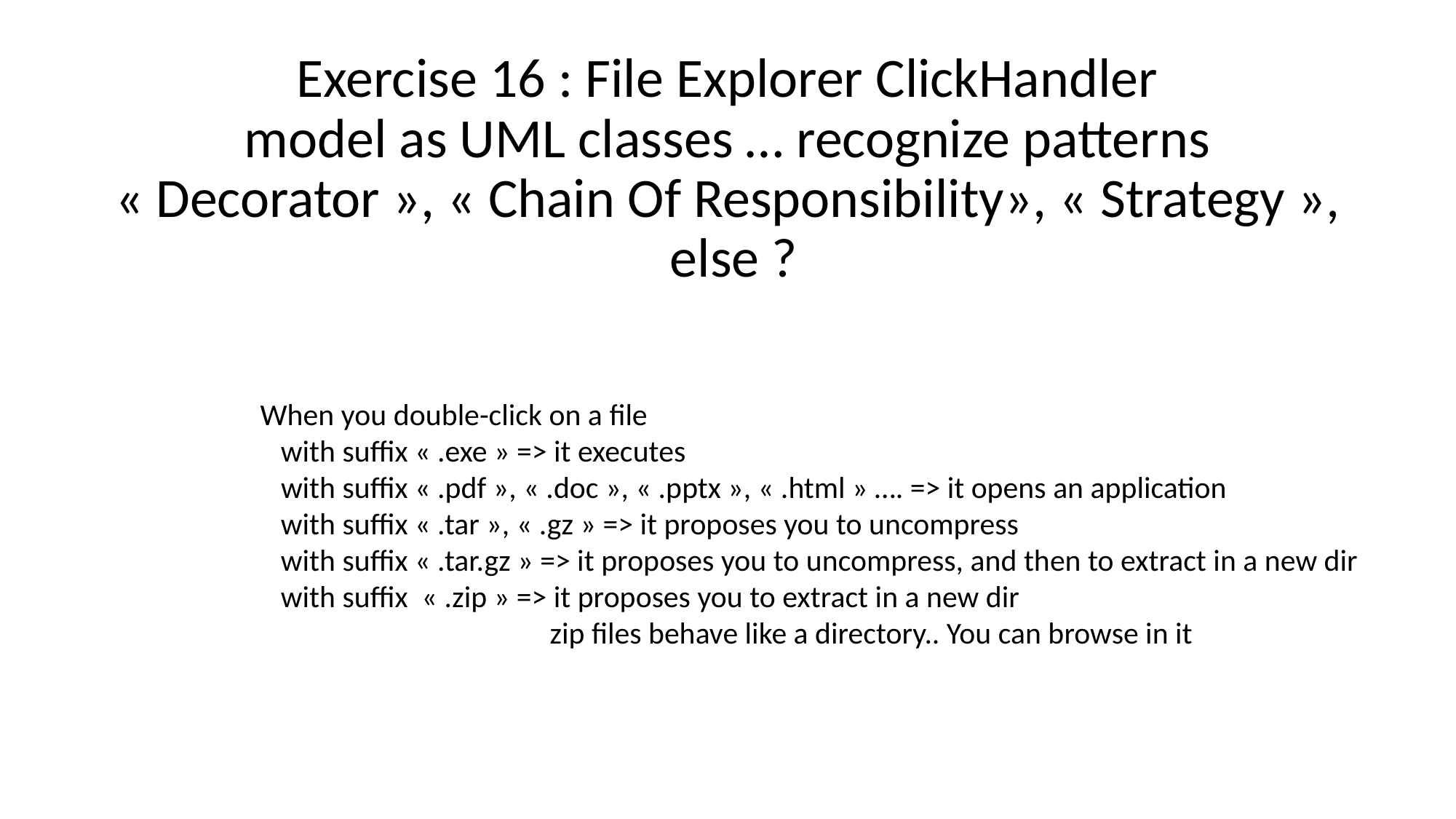

# Exercise 16 : File Explorer ClickHandler model as UML classes … recognize patterns « Decorator », « Chain Of Responsibility», « Strategy »,  else ?
When you double-click on a file
   with suffix « .exe » => it executes
   with suffix « .pdf », « .doc », « .pptx », « .html » …. => it opens an application
   with suffix « .tar », « .gz » => it proposes you to uncompress
   with suffix « .tar.gz » => it proposes you to uncompress, and then to extract in a new dir
   with suffix  « .zip » => it proposes you to extract in a new dir
                                          zip files behave like a directory.. You can browse in it